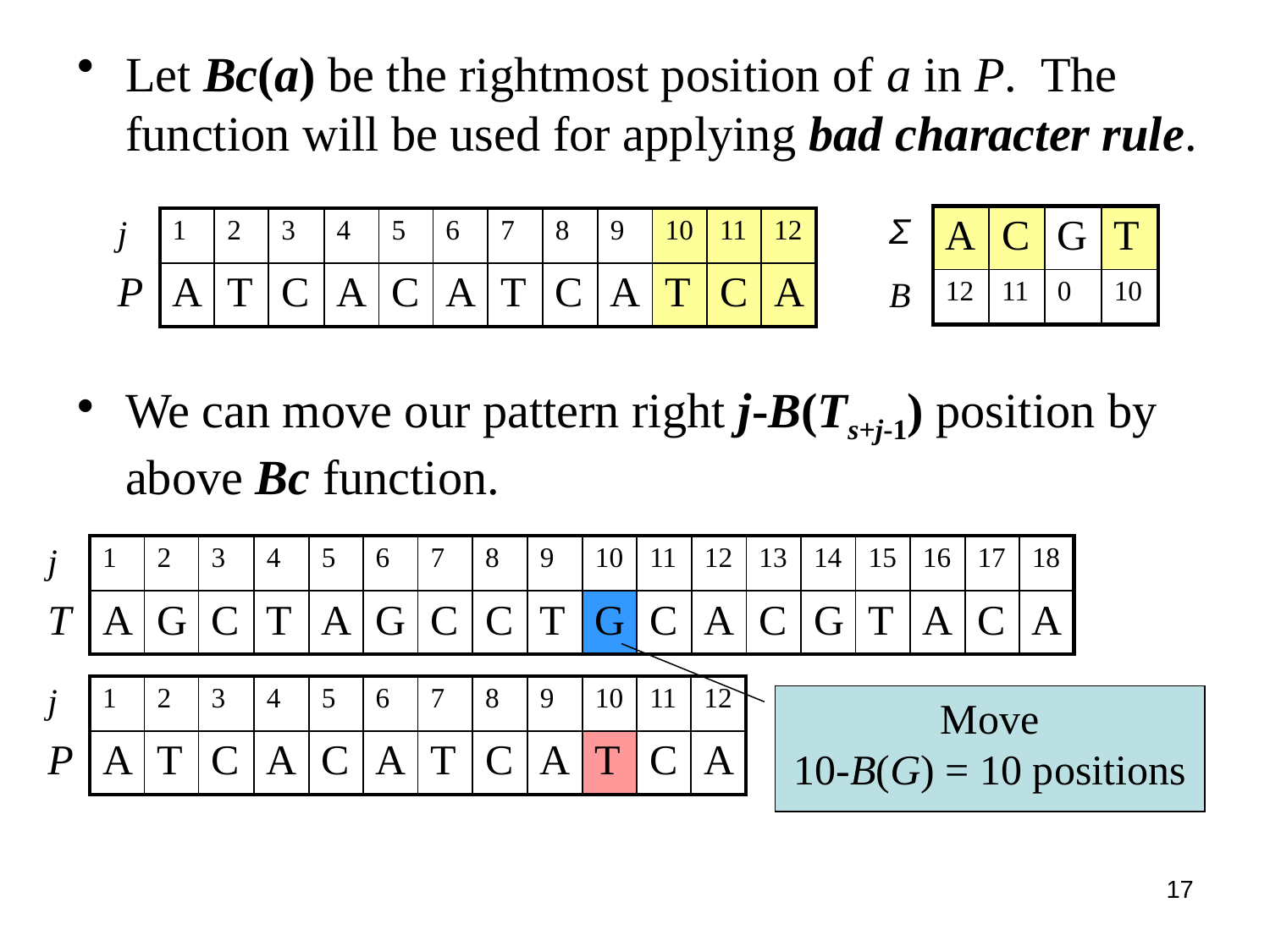

Let Bc(a) be the rightmost position of a in P.  The function will be used for applying bad character rule.

We can move our pattern right j-B(Ts+j-1) position by above Bc function.

| Σ | A | C | G | T |
| --- | --- | --- | --- | --- |
| B | 12 | 11 | 0 | 10 |
| j | 1 | 2 | 3 | 4 | 5 | 6 | 7 | 8 | 9 | 10 | 11 | 12 |
| --- | --- | --- | --- | --- | --- | --- | --- | --- | --- | --- | --- | --- |
| P | A | T | C | A | C | A | T | C | A | T | C | A |
| j | 1 | 2 | 3 | 4 | 5 | 6 | 7 | 8 | 9 | 10 | 11 | 12 | 13 | 14 | 15 | 16 | 17 | 18 |
| --- | --- | --- | --- | --- | --- | --- | --- | --- | --- | --- | --- | --- | --- | --- | --- | --- | --- | --- |
| T | A | G | C | T | A | G | C | C | T | G | C | A | C | G | T | A | C | A |
| j | 1 | 2 | 3 | 4 | 5 | 6 | 7 | 8 | 9 | 10 | 11 | 12 |
| --- | --- | --- | --- | --- | --- | --- | --- | --- | --- | --- | --- | --- |
| P | A | T | C | A | C | A | T | C | A | T | C | A |
Move
10-B(G) = 10 positions
17